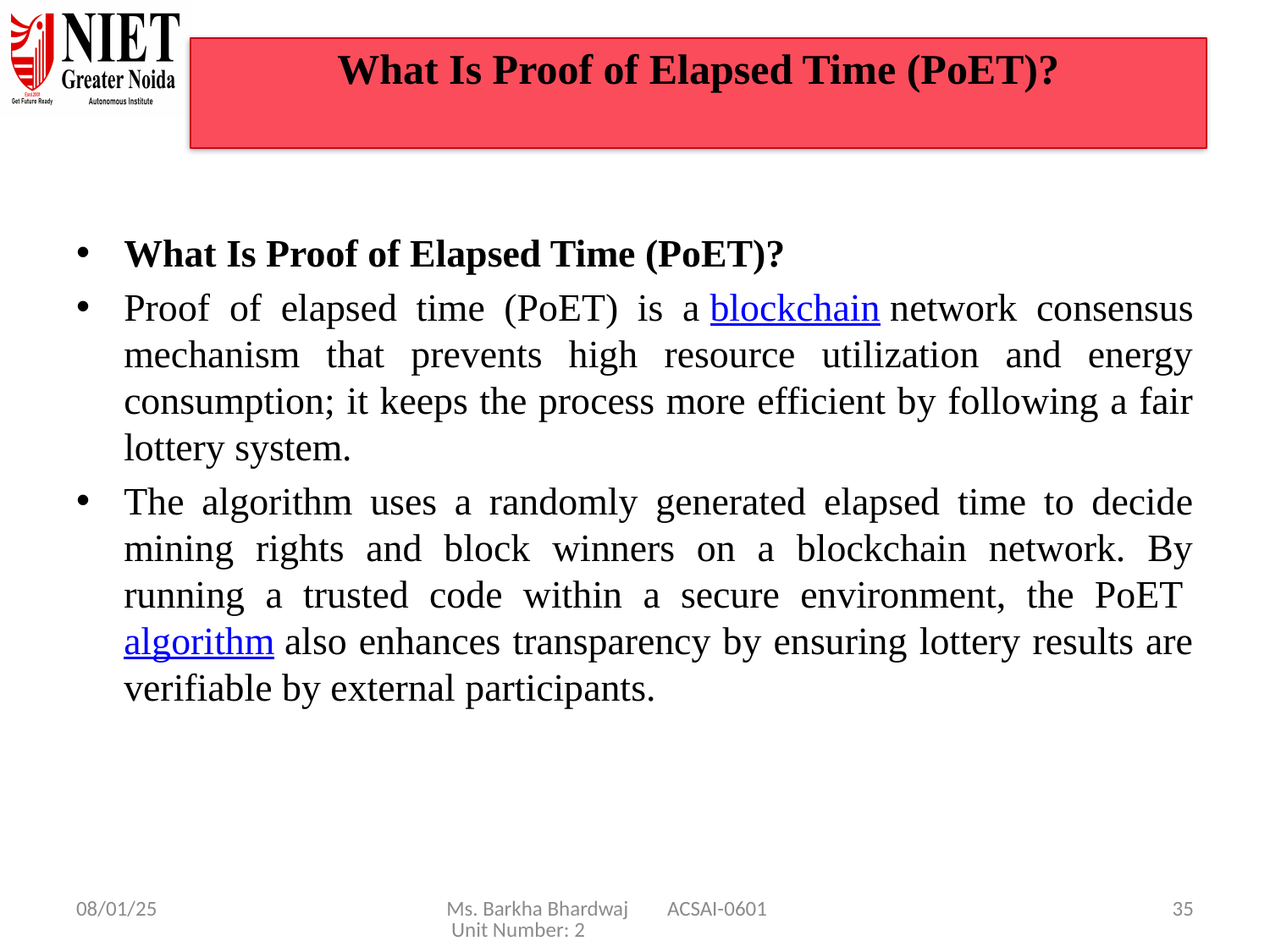

# What Is Proof of Elapsed Time (PoET)?
What Is Proof of Elapsed Time (PoET)?
Proof of elapsed time (PoET) is a blockchain network consensus mechanism that prevents high resource utilization and energy consumption; it keeps the process more efficient by following a fair lottery system.
The algorithm uses a randomly generated elapsed time to decide mining rights and block winners on a blockchain network. By running a trusted code within a secure environment, the PoET algorithm also enhances transparency by ensuring lottery results are verifiable by external participants.

08/01/25
Ms. Barkha Bhardwaj        ACSAI-0601            Unit Number: 2
35